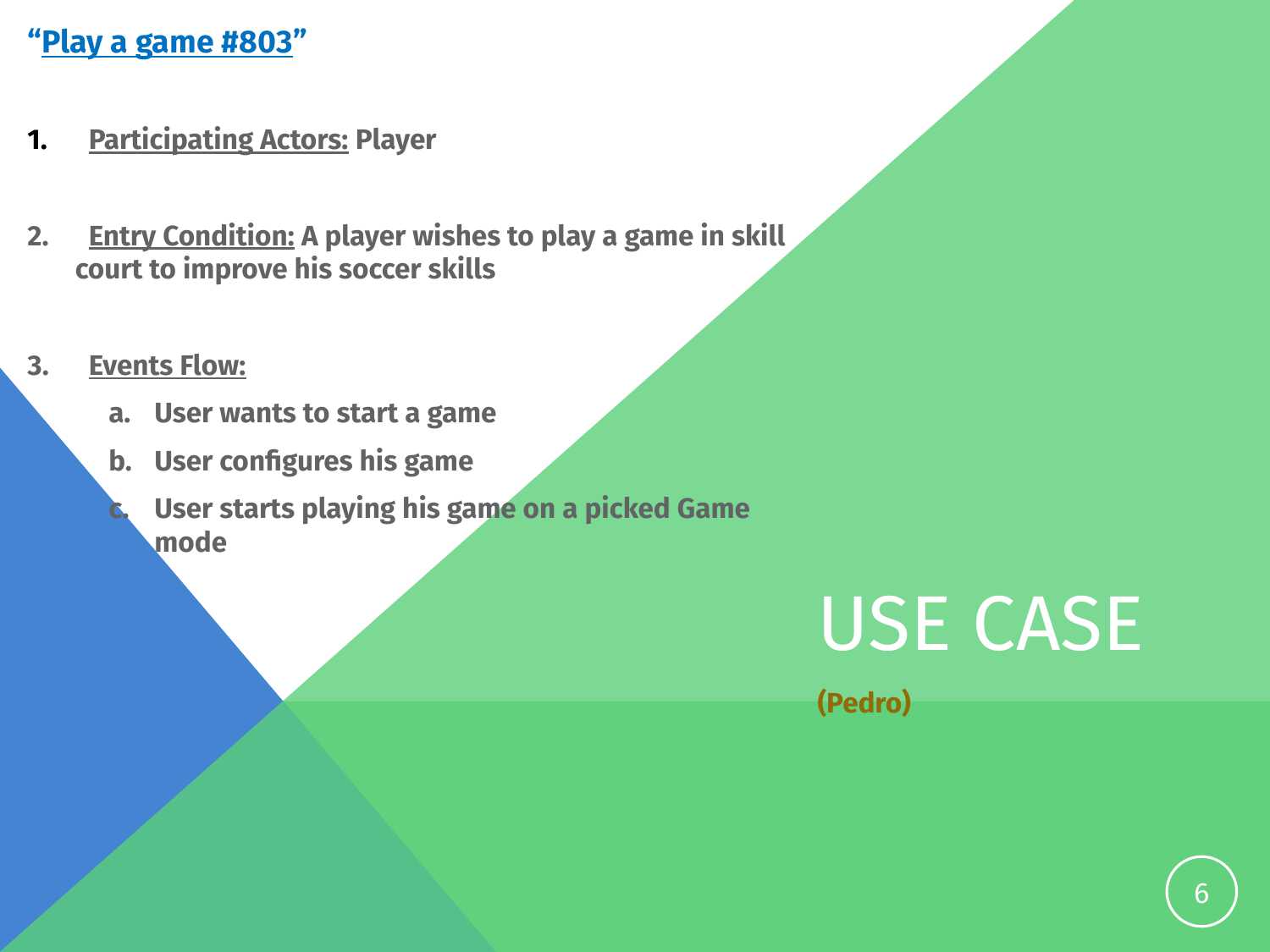

“Play a game #803”

  Participating Actors: Player

  Entry Condition: A player wishes to play a game in skill court to improve his soccer skills

  Events Flow:
User wants to start a game
User configures his game
User starts playing his game on a picked Game mode

USE CASE

(Pedro)
6